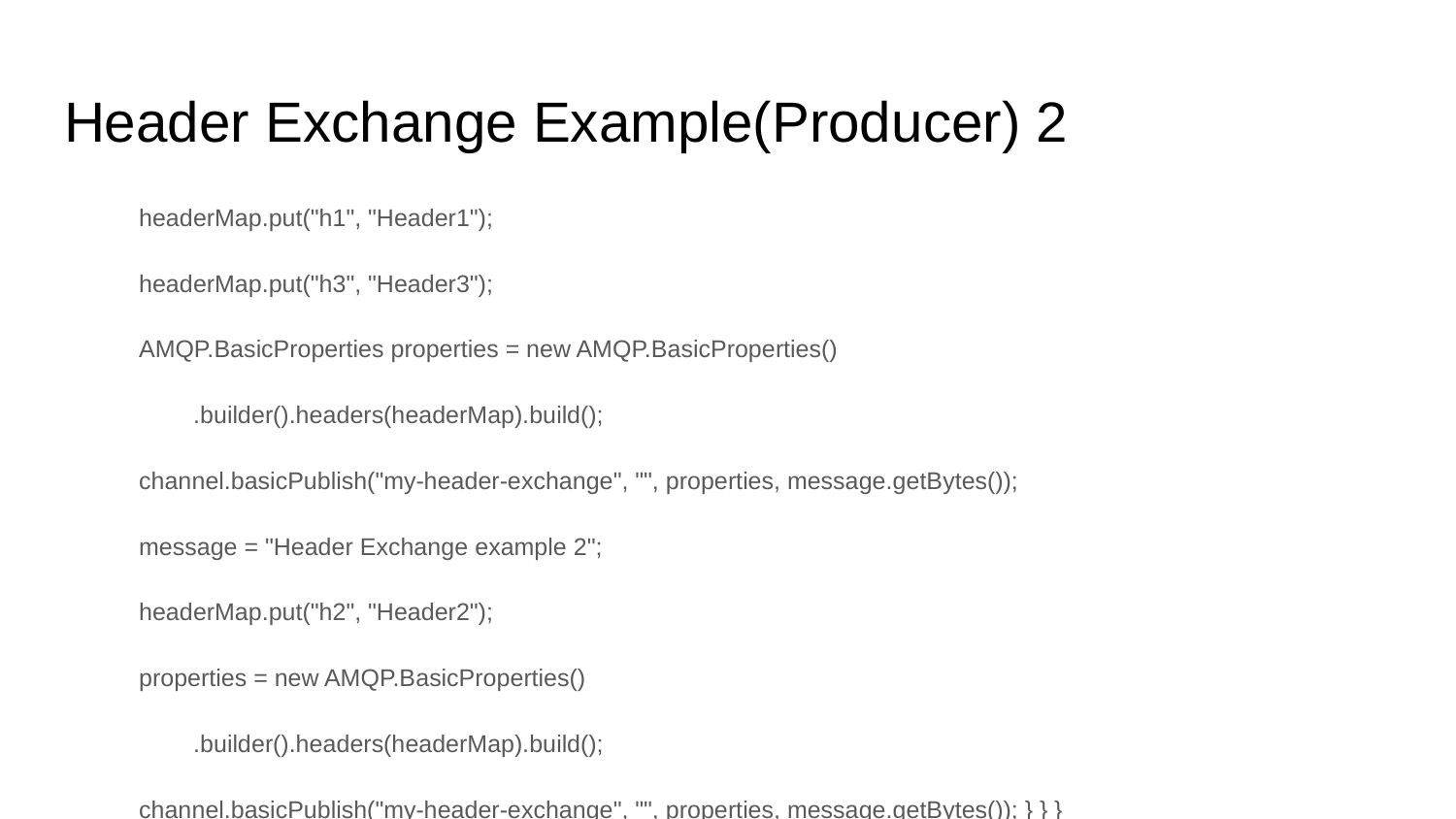

# Header Exchange Example(Producer) 2
           headerMap.put("h1", "Header1");
           headerMap.put("h3", "Header3");
           AMQP.BasicProperties properties = new AMQP.BasicProperties()
                   .builder().headers(headerMap).build();
           channel.basicPublish("my-header-exchange", "", properties, message.getBytes());
           message = "Header Exchange example 2";
           headerMap.put("h2", "Header2");
           properties = new AMQP.BasicProperties()
                   .builder().headers(headerMap).build();
           channel.basicPublish("my-header-exchange", "", properties, message.getBytes()); } } }